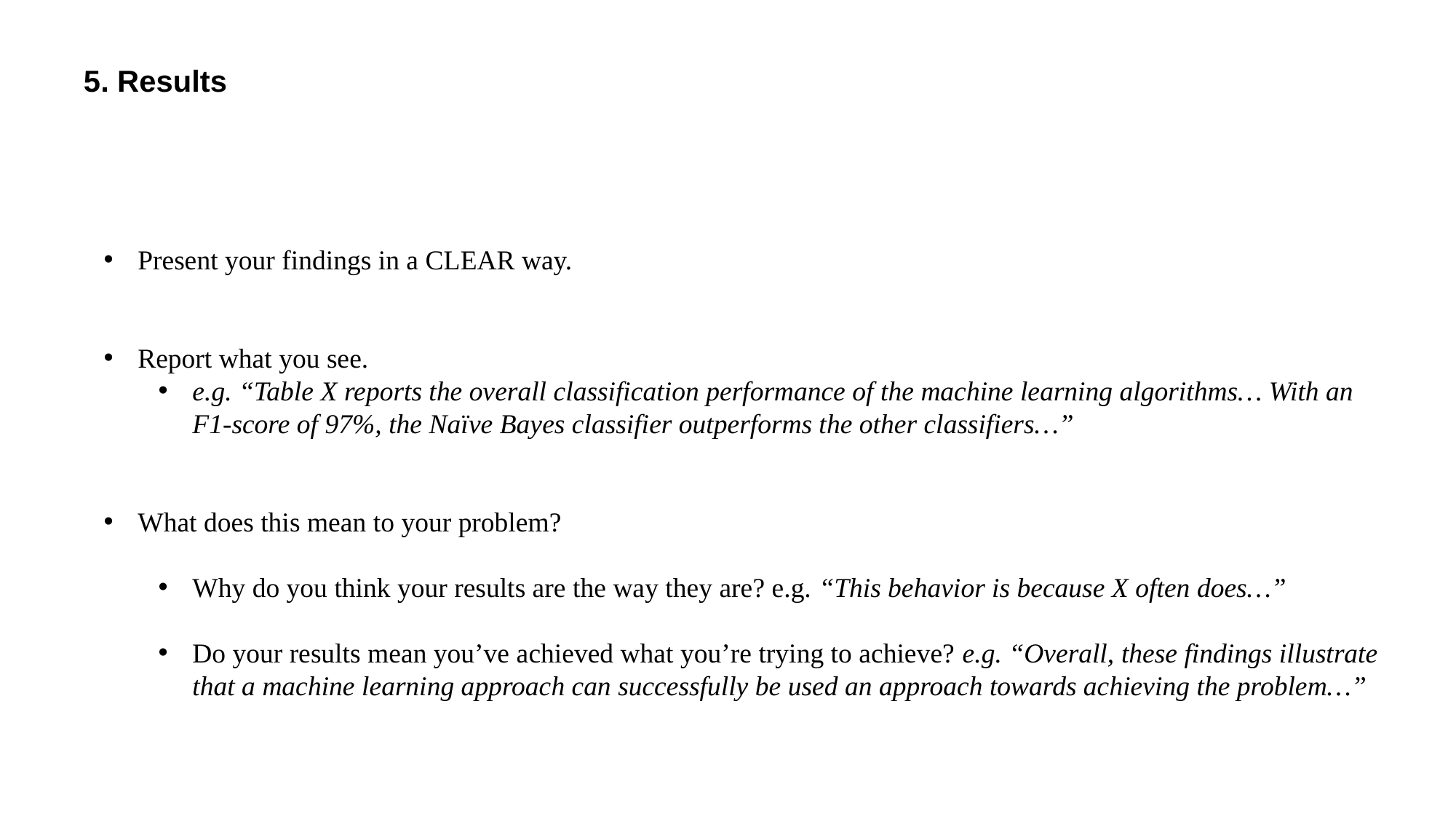

5. Results
Present your findings in a CLEAR way.

Report what you see.
e.g. “Table X reports the overall classification performance of the machine learning algorithms… With an F1-score of 97%, the Naïve Bayes classifier outperforms the other classifiers…”

What does this mean to your problem?

Why do you think your results are the way they are? e.g. “This behavior is because X often does…”

Do your results mean you’ve achieved what you’re trying to achieve? e.g. “Overall, these findings illustrate that a machine learning approach can successfully be used an approach towards achieving the problem…”